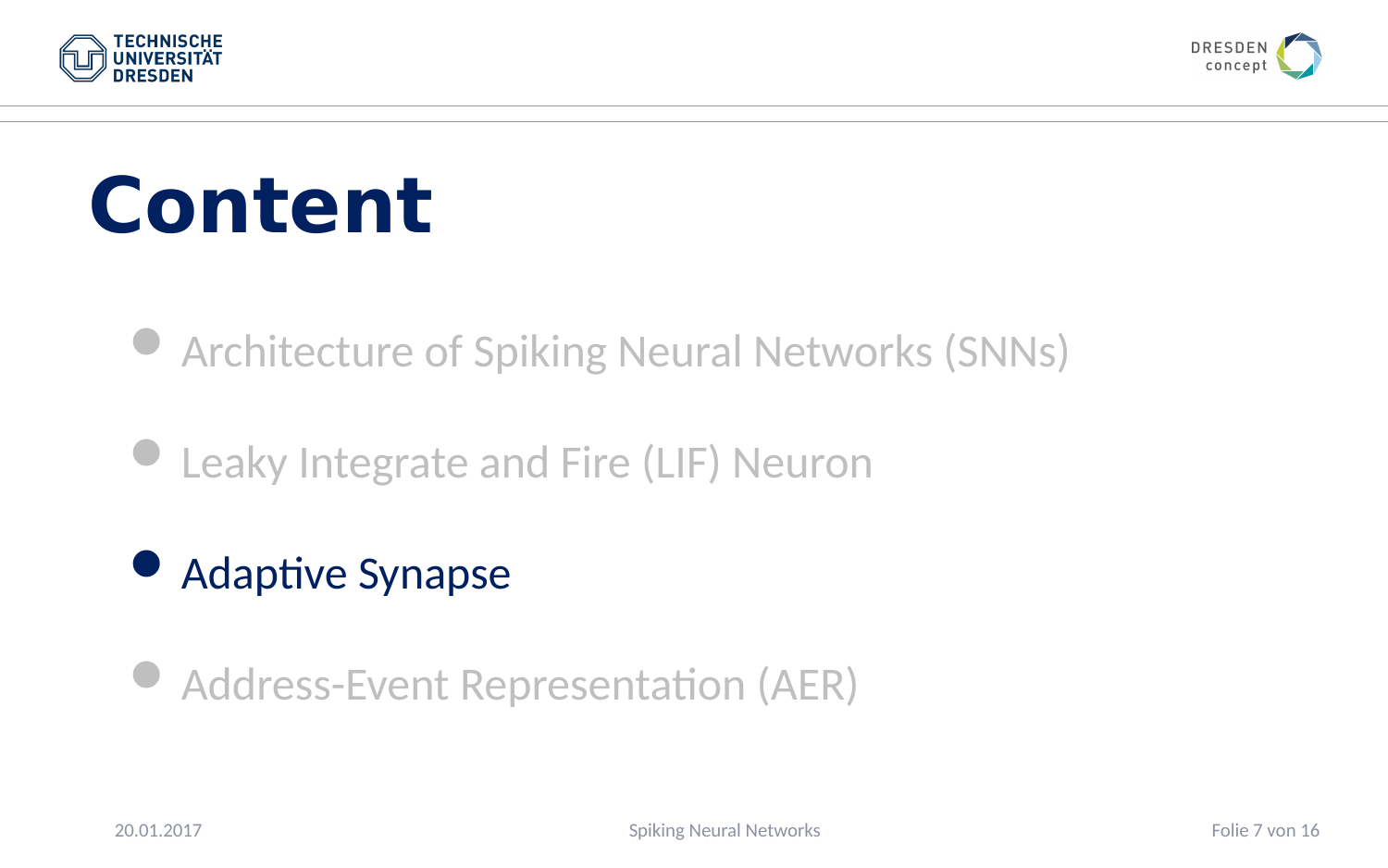

Content
Architecture of Spiking Neural Networks (SNNs)

Leaky Integrate and Fire (LIF) Neuron

Adaptive Synapse

Address-Event Representation (AER)

20.01.2017
Folie 7 von 16
Spiking Neural Networks